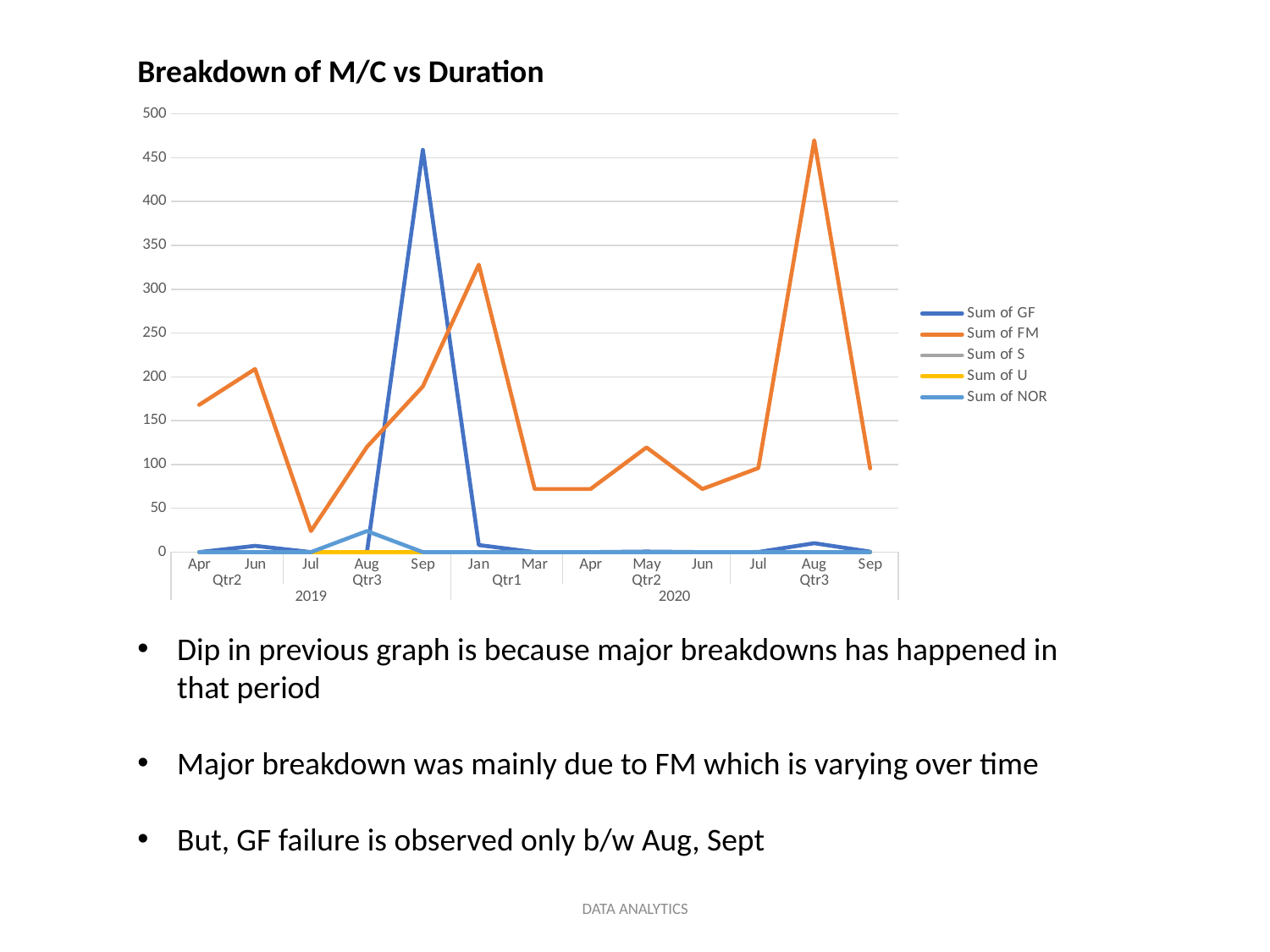

Breakdown of M/C vs Duration

### Chart

| Category | Sum of GF | Sum of FM | Sum of S | Sum of U | Sum of NOR |
|---|---|---|---|---|---|
| Apr | 0.0 | 168.0 | 0.0 | 0.0 | 0.0 |
| Jun | 7.1000000000000005 | 208.89999999999998 | 0.0 | 0.0 | 0.0 |
| Jul | 0.0 | 24.0 | 0.0 | 0.0 | 0.0 |
| Aug | 0.0 | 120.0 | 0.0 | 0.0 | 24.0 |
| Sep | 459.0 | 189.0 | 0.0 | 0.0 | 0.0 |
| Jan | 8.0 | 328.0 | 0.0 | 0.0 | 0.0 |
| Mar | 0.0 | 72.0 | 0.0 | 0.0 | 0.0 |
| Apr | 0.0 | 72.0 | 0.0 | 0.0 | 0.0 |
| May | 0.6 | 119.4 | 0.0 | 0.0 | 0.0 |
| Jun | 0.0 | 72.0 | 0.0 | 0.0 | 0.0 |
| Jul | 0.1 | 95.9 | 0.0 | 0.0 | 0.0 |
| Aug | 10.100000000000001 | 469.8999999999999 | 0.0 | 0.0 | 0.0 |
| Sep | 0.5 | 95.5 | 0.0 | 0.0 | 0.0 |
Dip in previous graph is because major breakdowns has happened in that period

Major breakdown was mainly due to FM which is varying over time

But, GF failure is observed only b/w Aug, Sept
DATA ANALYTICS